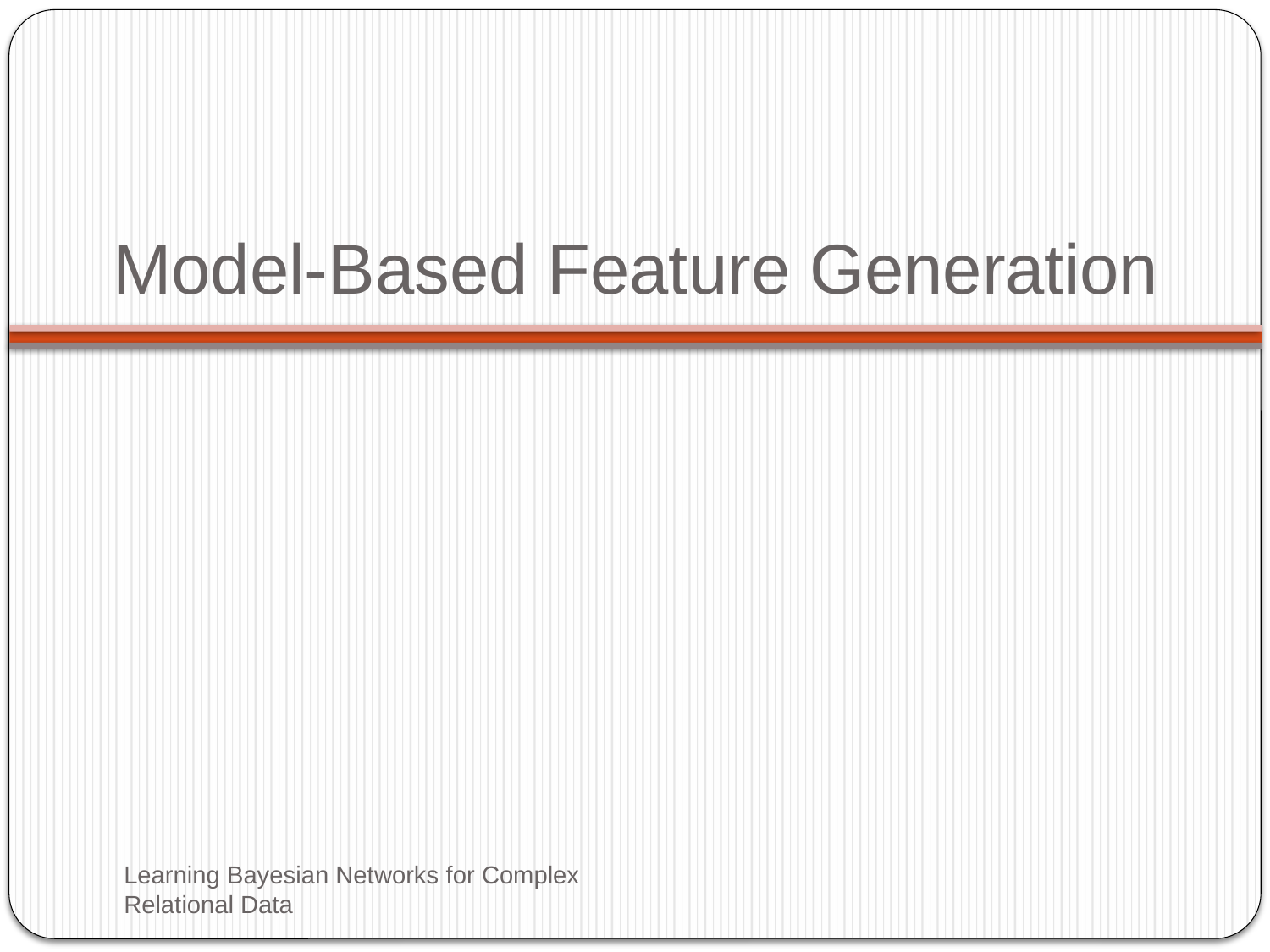

# Model-Based Feature Generation

Learning Bayesian Networks for Complex Relational Data